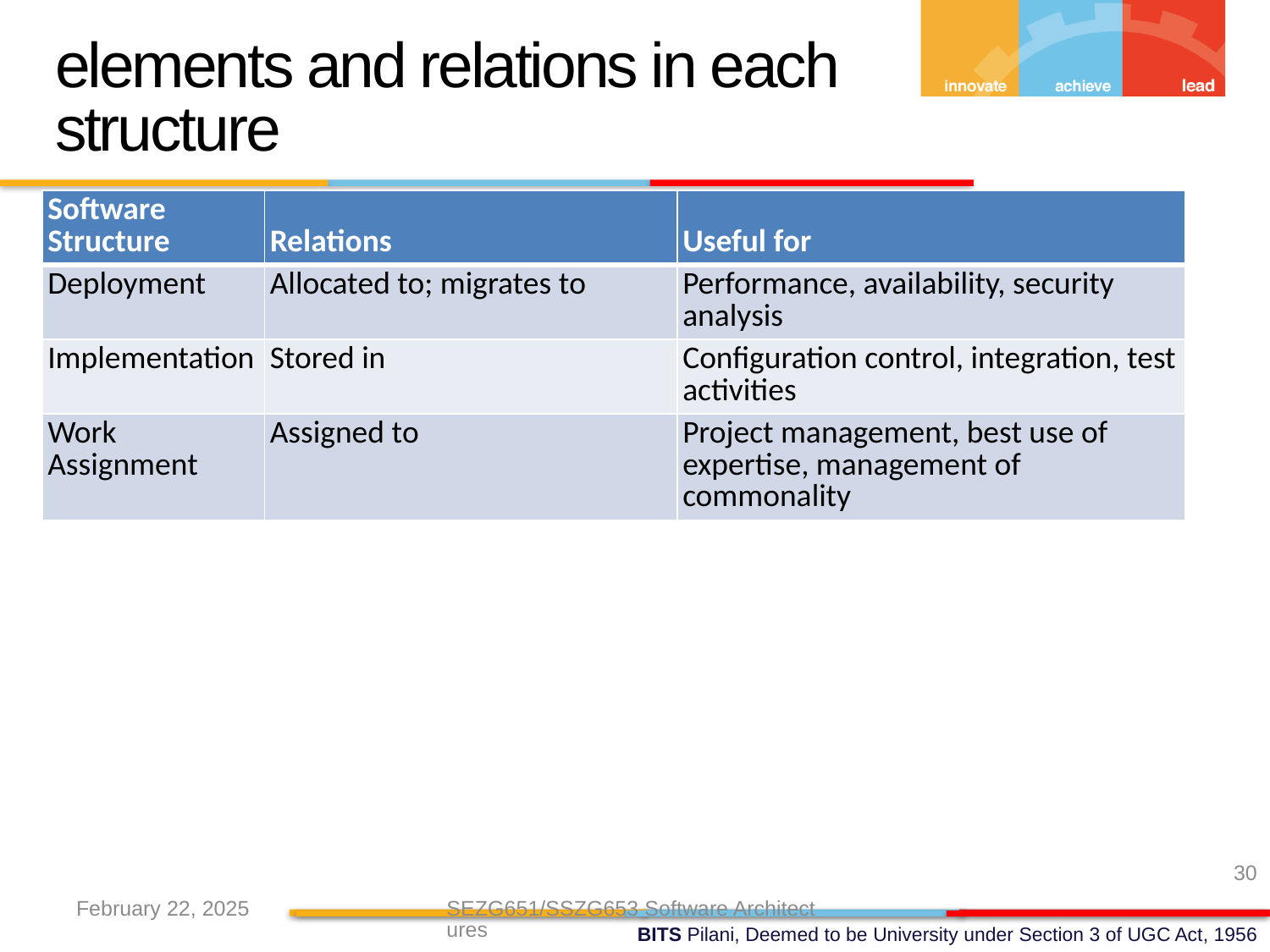

elements and relations in each structure
| Software Structure | Relations | Useful for |
| --- | --- | --- |
| Deployment | Allocated to; migrates to | Performance, availability, security analysis |
| Implementation | Stored in | Configuration control, integration, test activities |
| Work Assignment | Assigned to | Project management, best use of expertise, management of commonality |
30
February 22, 2025
SEZG651/SSZG653 Software Architectures